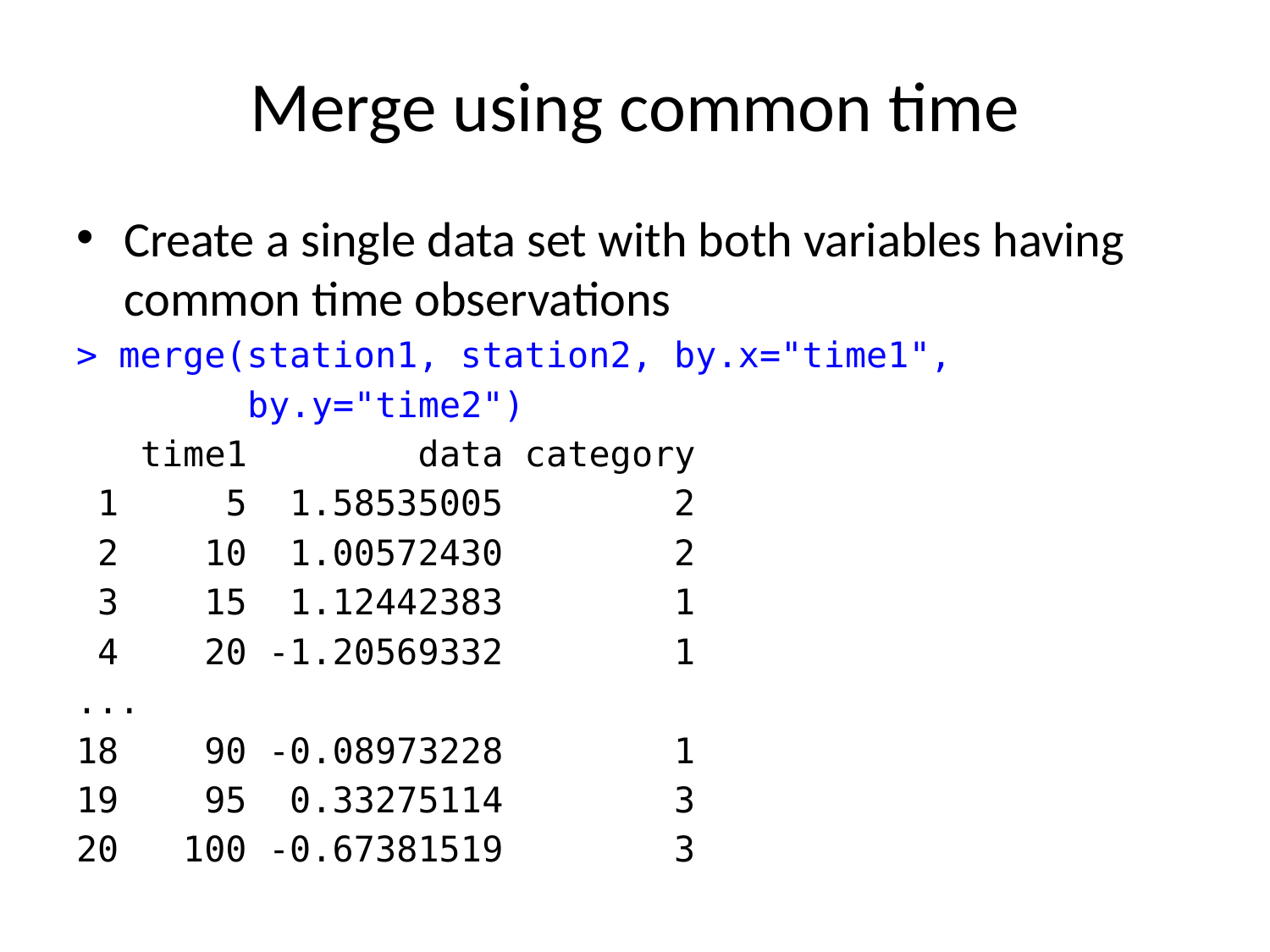

# Merge using common time
Create a single data set with both variables having common time observations
> merge(station1, station2, by.x="time1",
        by.y="time2")
   time1        data category
 1     5  1.58535005        2
 2    10  1.00572430        2
 3    15  1.12442383        1
 4    20 -1.20569332        1
...
18    90 -0.08973228        1
19    95  0.33275114        3
20   100 -0.67381519        3